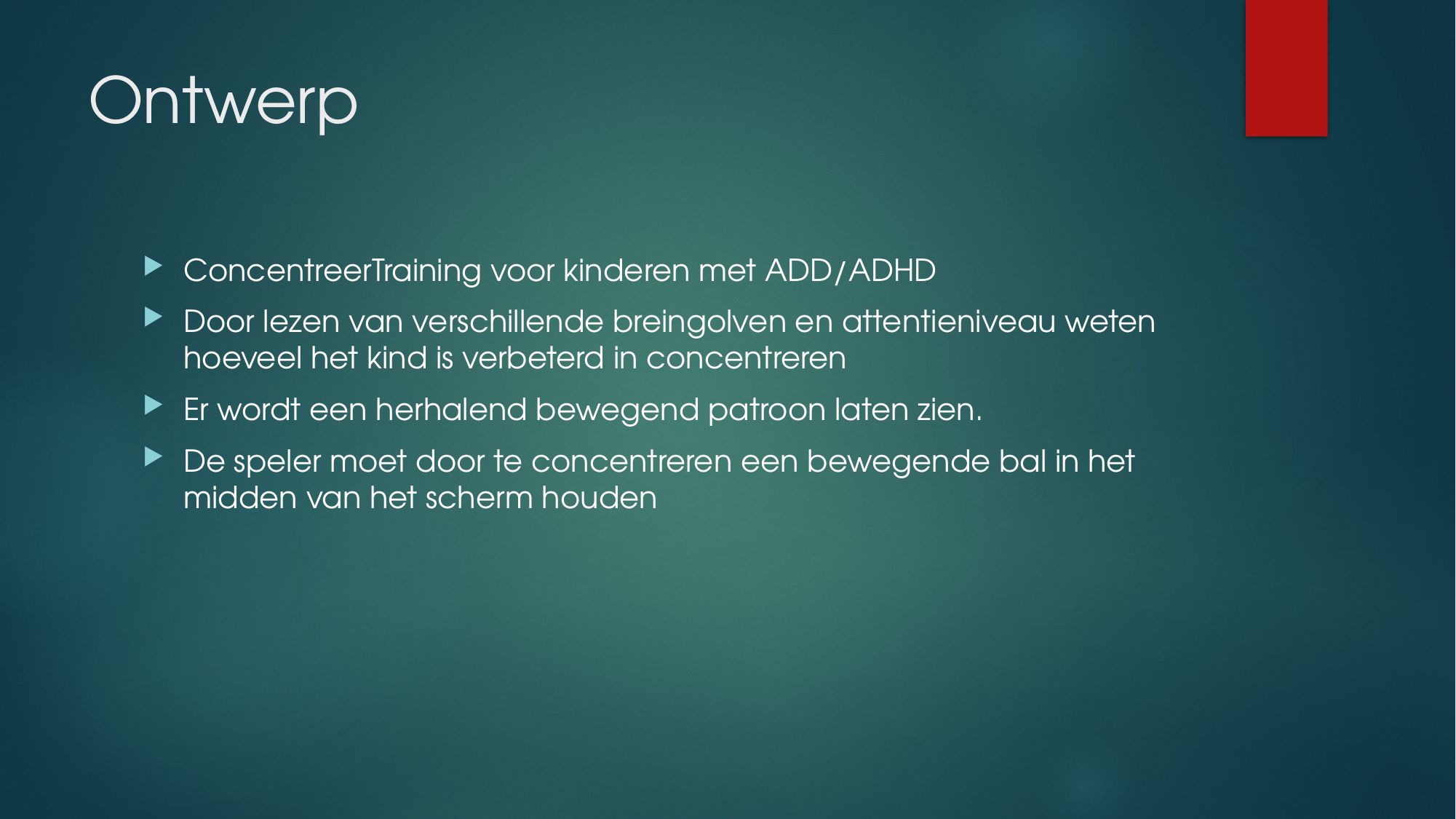

# Ontwerp
ConcentreerTraining voor kinderen met ADD/ADHD
Door lezen van verschillende breingolven en attentieniveau weten hoeveel het kind is verbeterd in concentreren
Er wordt een herhalend bewegend patroon laten zien.
De speler moet door te concentreren een bewegende bal in het midden van het scherm houden